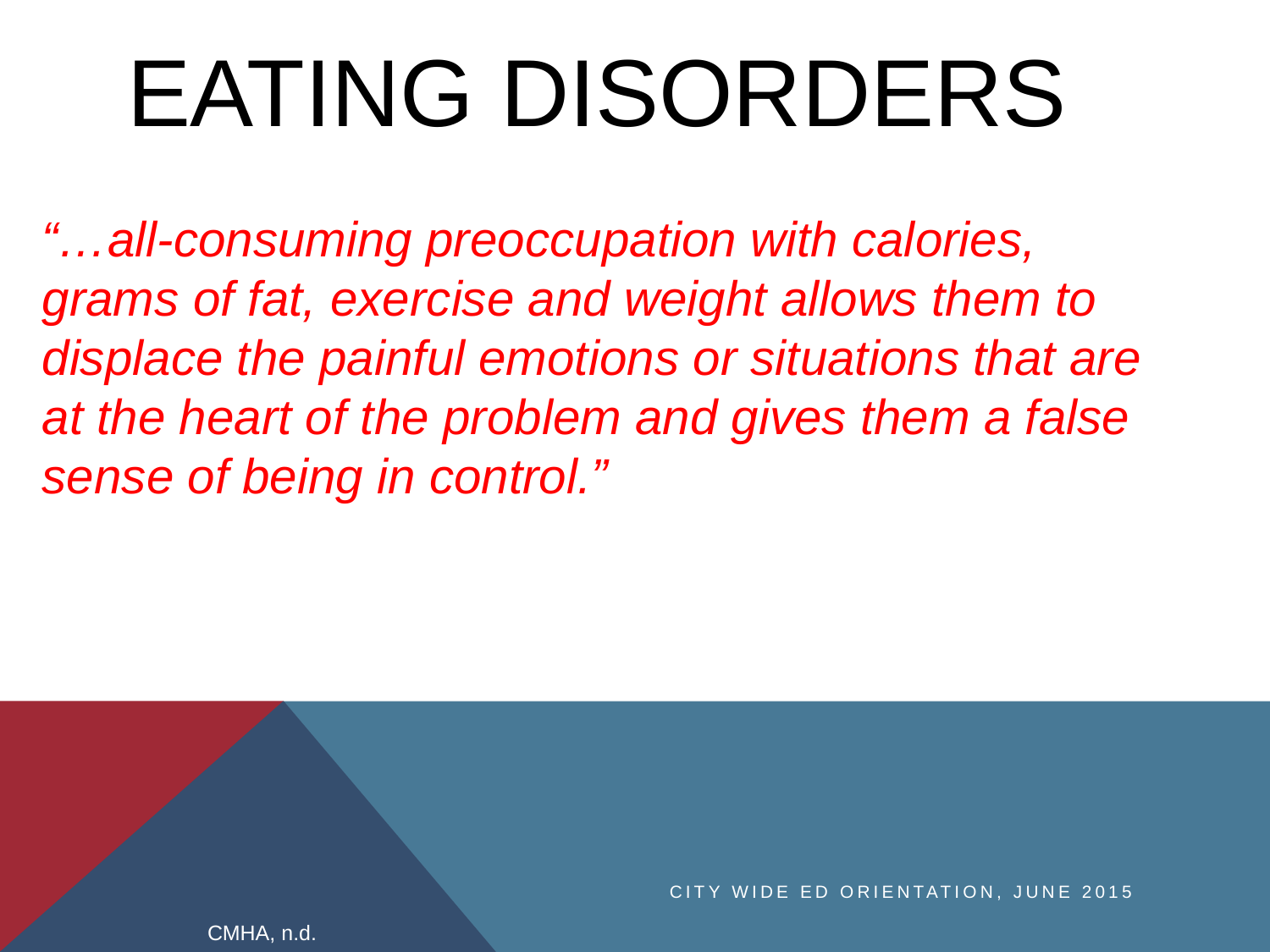

# Eating disorders
“…all-consuming preoccupation with calories,
grams of fat, exercise and weight allows them to
displace the painful emotions or situations that are
at the heart of the problem and gives them a false
sense of being in control.”
City Wide ED Orientation, June 2015
CMHA, n.d.